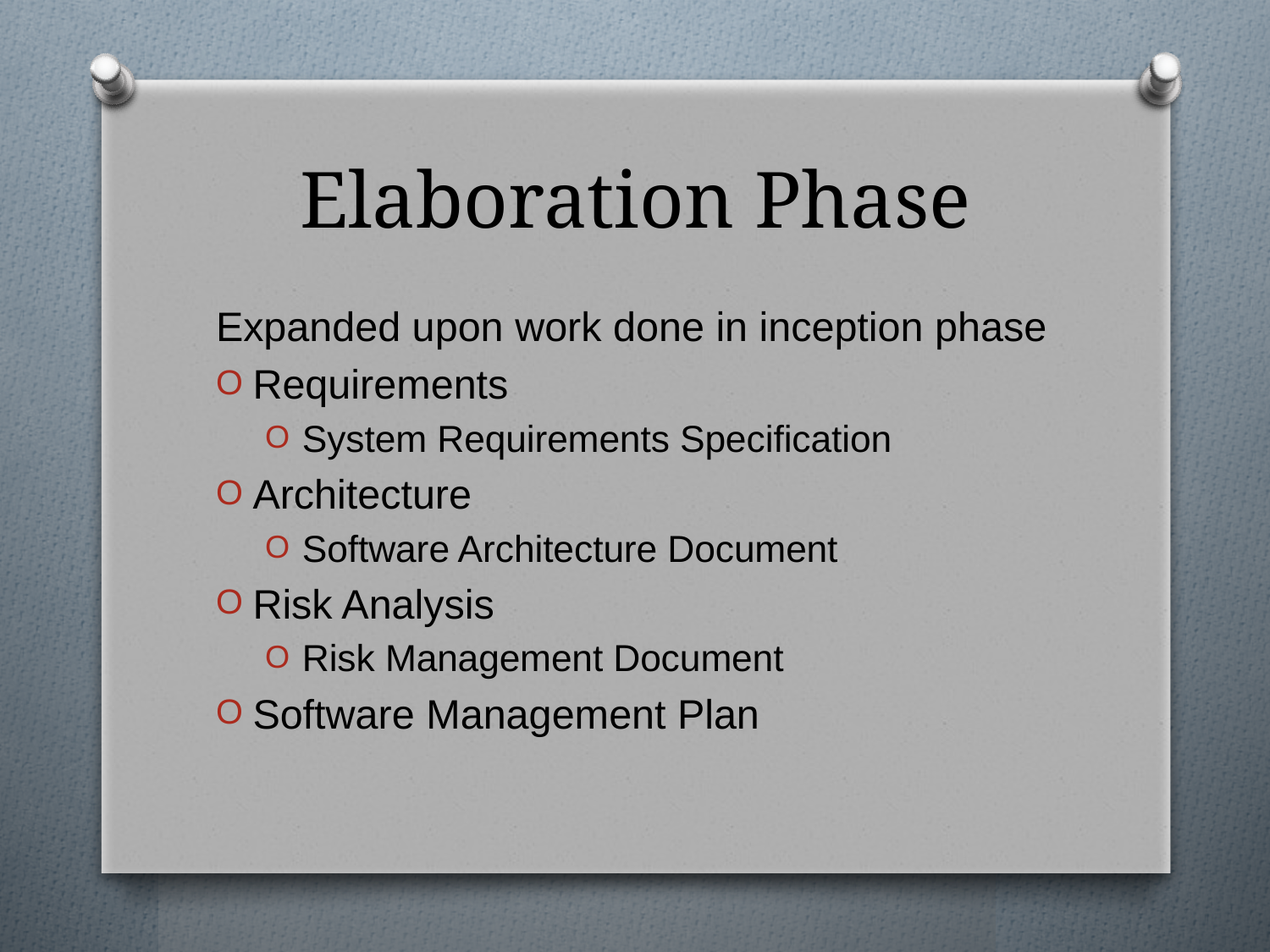

# Elaboration Phase
Expanded upon work done in inception phase
Requirements
System Requirements Specification
Architecture
Software Architecture Document
Risk Analysis
Risk Management Document
Software Management Plan